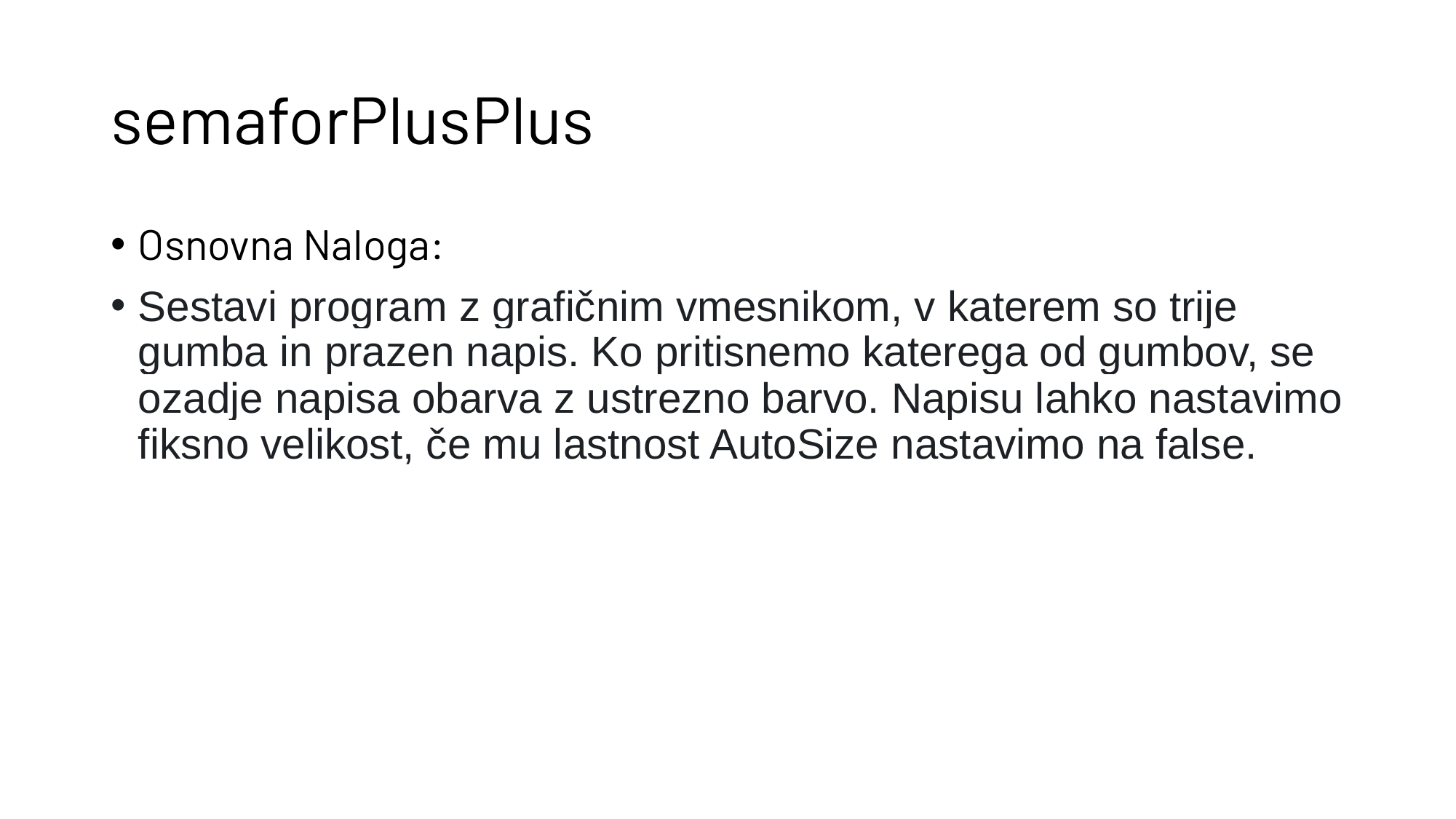

# semaforPlusPlus
Osnovna Naloga:
Sestavi program z grafičnim vmesnikom, v katerem so trije gumba in prazen napis. Ko pritisnemo katerega od gumbov, se ozadje napisa obarva z ustrezno barvo. Napisu lahko nastavimo fiksno velikost, če mu lastnost AutoSize nastavimo na false.